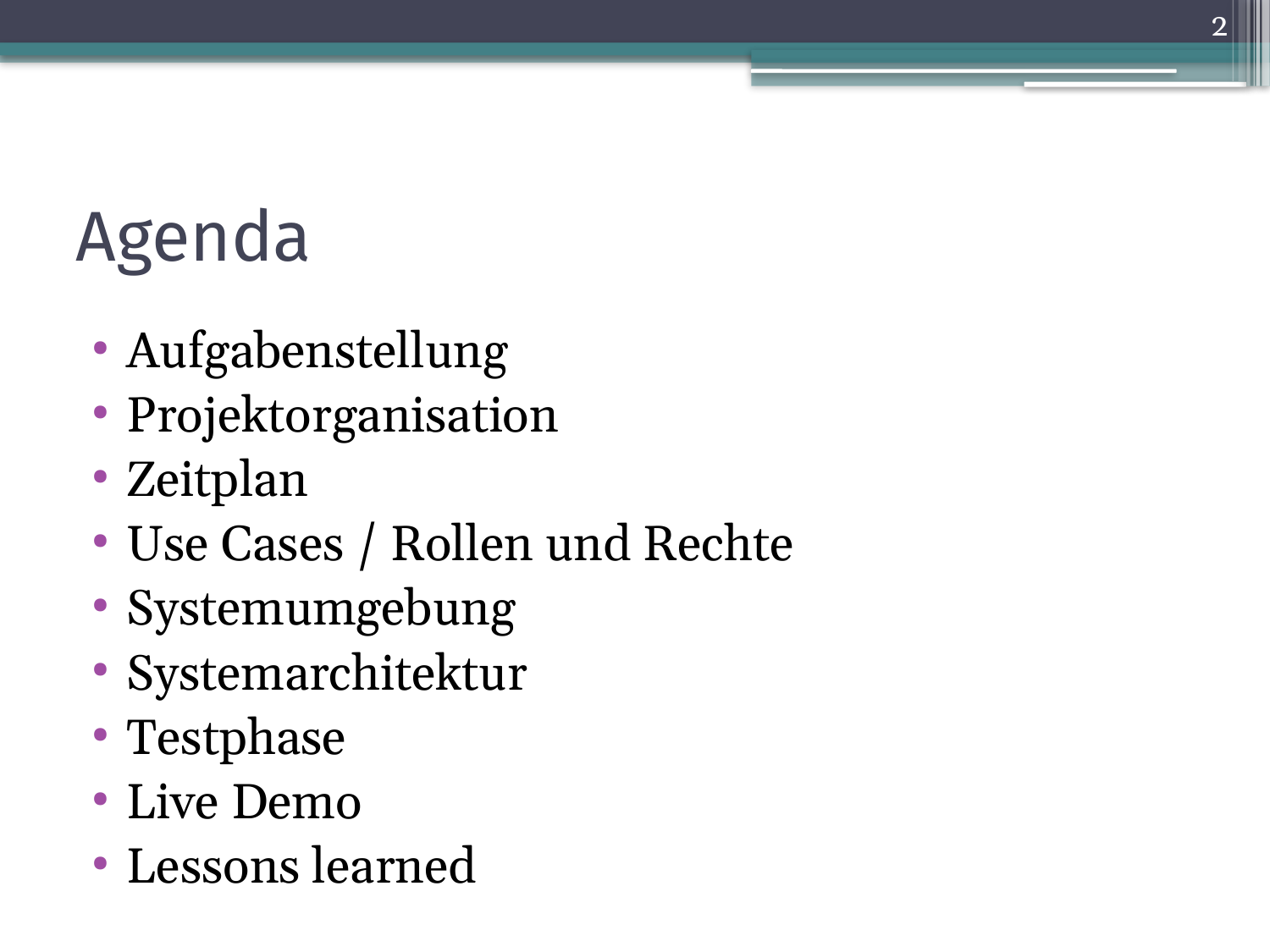

2
# Agenda
Aufgabenstellung
Projektorganisation
Zeitplan
Use Cases / Rollen und Rechte
Systemumgebung
Systemarchitektur
Testphase
Live Demo
Lessons learned